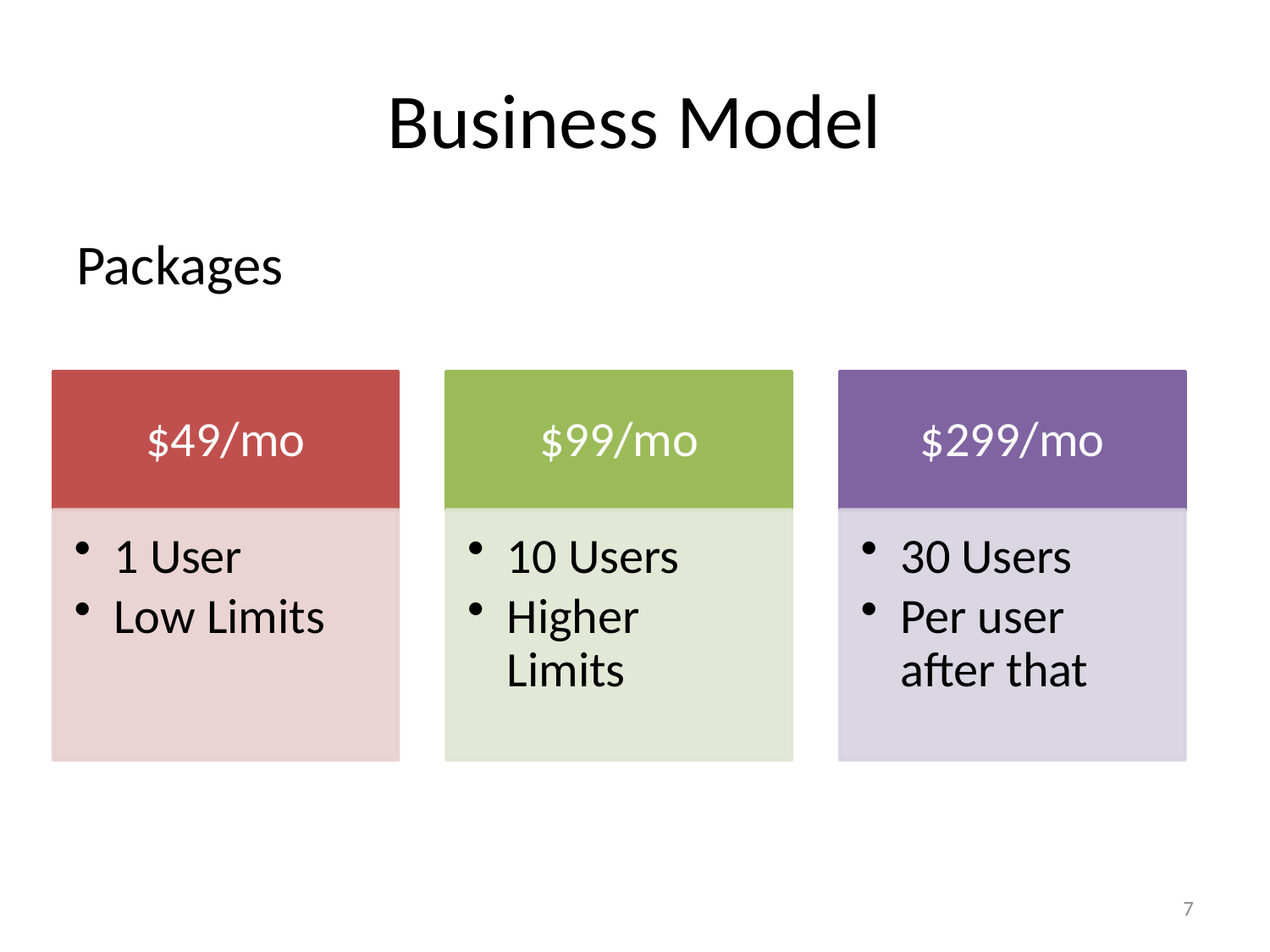

# Business Model
Packages
$49/mo
1 User
Low Limits
$99/mo
10 Users
Higher Limits
$299/mo
30 Users
Per user after that
7